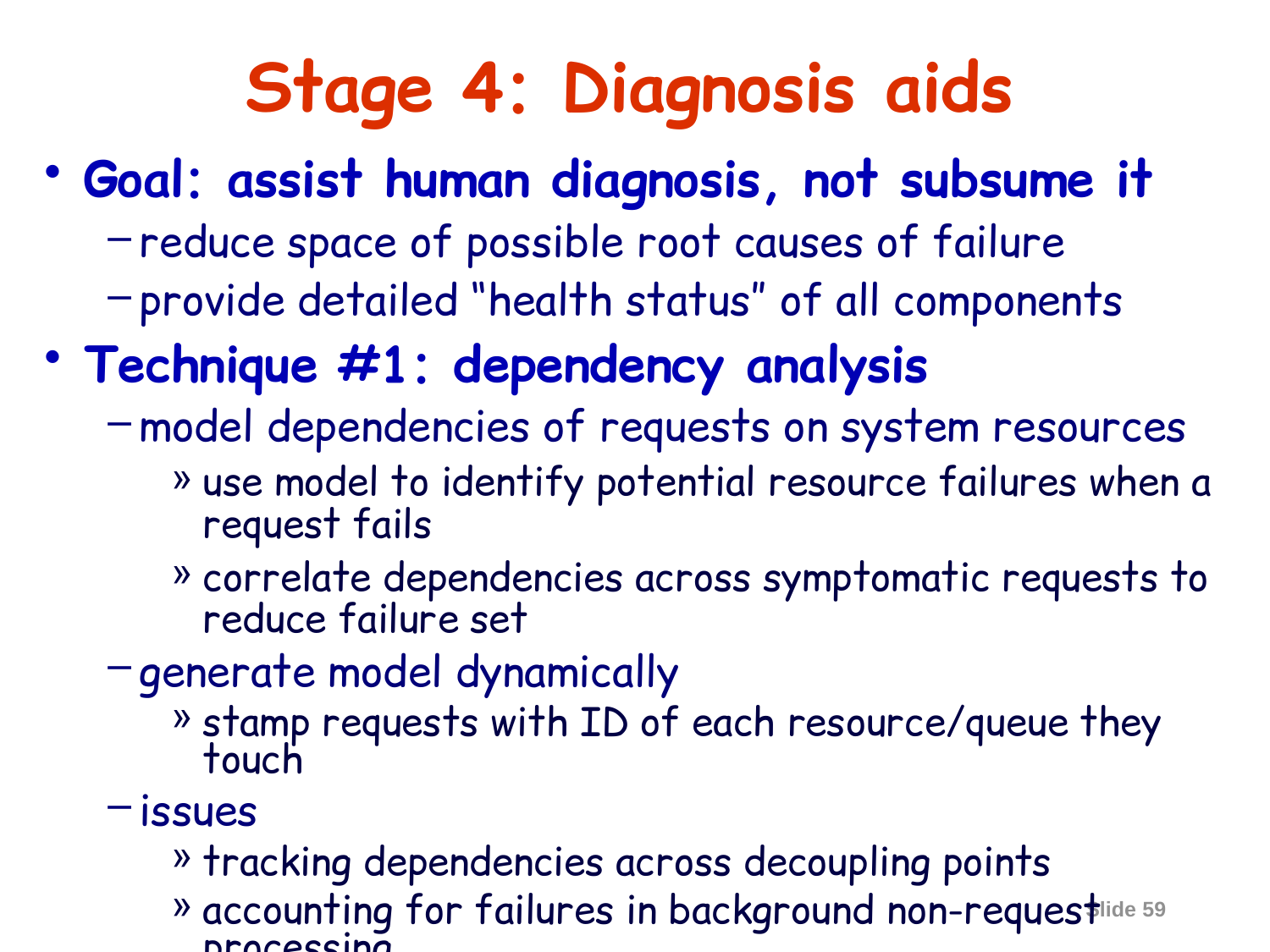

# Stage 4: Diagnosis aids
Goal: assist human diagnosis, not subsume it
reduce space of possible root causes of failure
provide detailed “health status” of all components
Technique #1: dependency analysis
model dependencies of requests on system resources
use model to identify potential resource failures when a request fails
correlate dependencies across symptomatic requests to reduce failure set
generate model dynamically
stamp requests with ID of each resource/queue they touch
issues
tracking dependencies across decoupling points
accounting for failures in background non-request processing